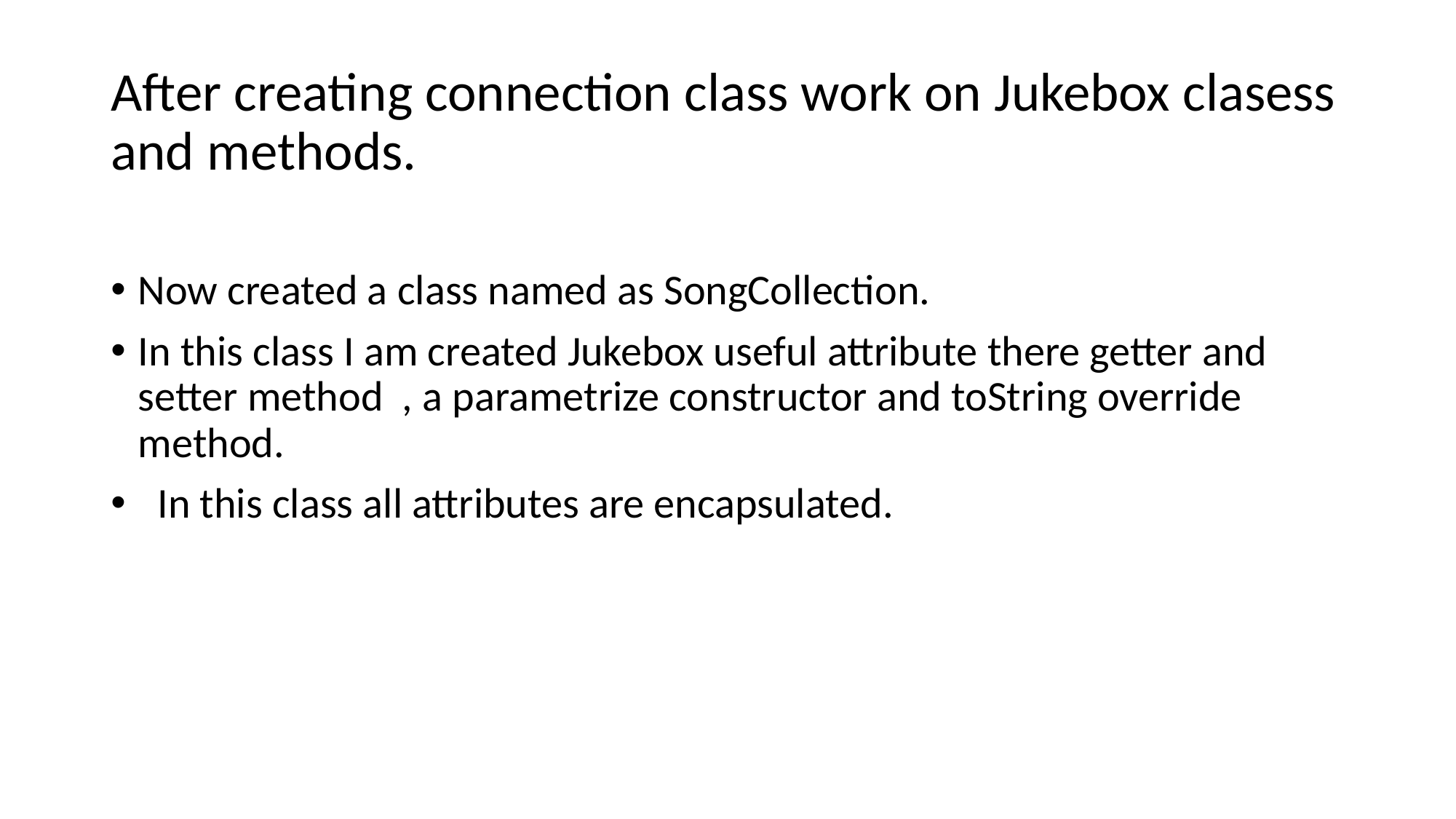

# After creating connection class work on Jukebox clasess and methods.
Now created a class named as SongCollection.
In this class I am created Jukebox useful attribute there getter and setter method  , a parametrize constructor and toString override method.
  In this class all attributes are encapsulated.